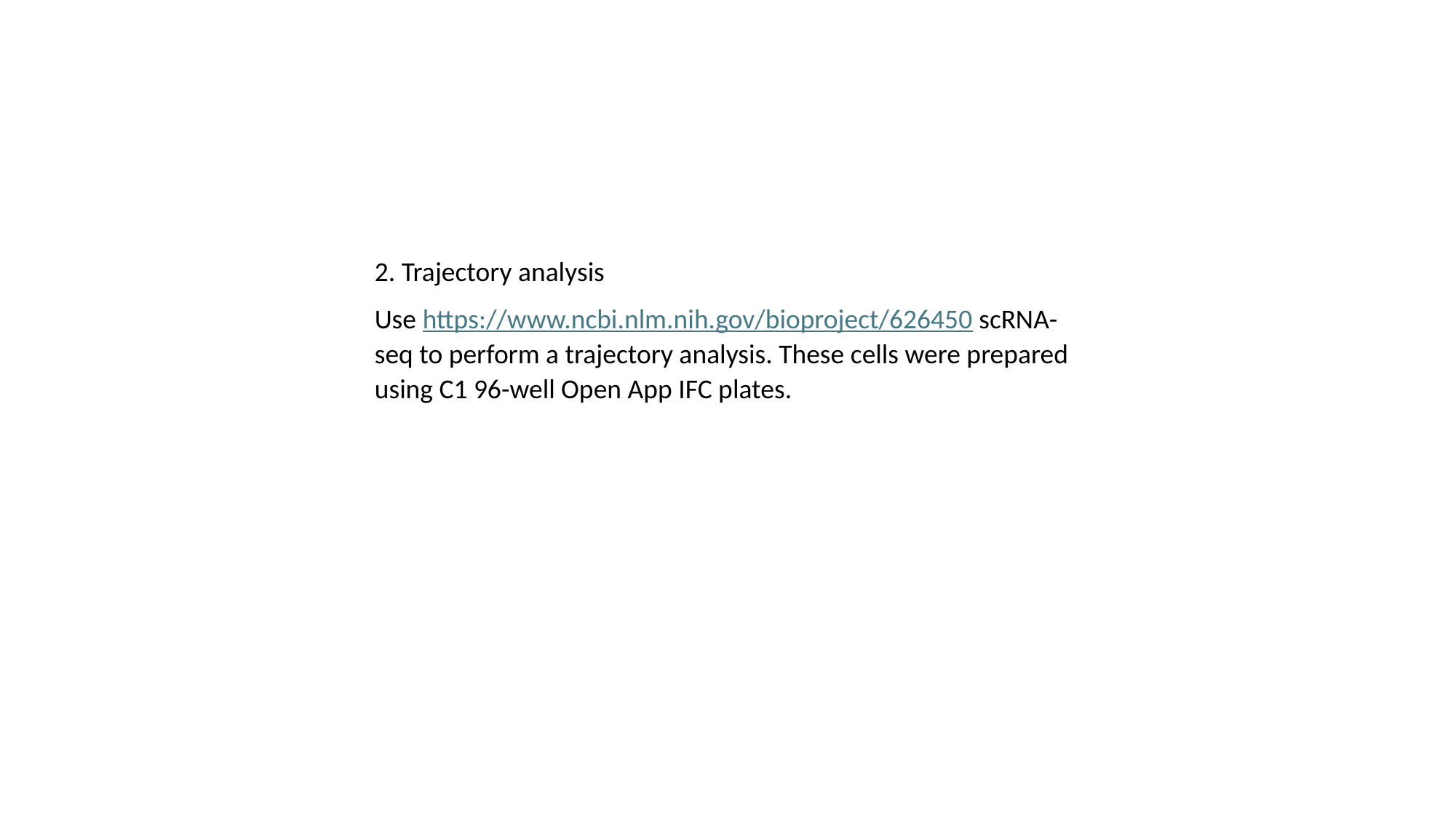

2. Trajectory analysis
Use https://www.ncbi.nlm.nih.gov/bioproject/626450 scRNA-seq to perform a trajectory analysis. These cells were prepared using C1 96-well Open App IFC plates.